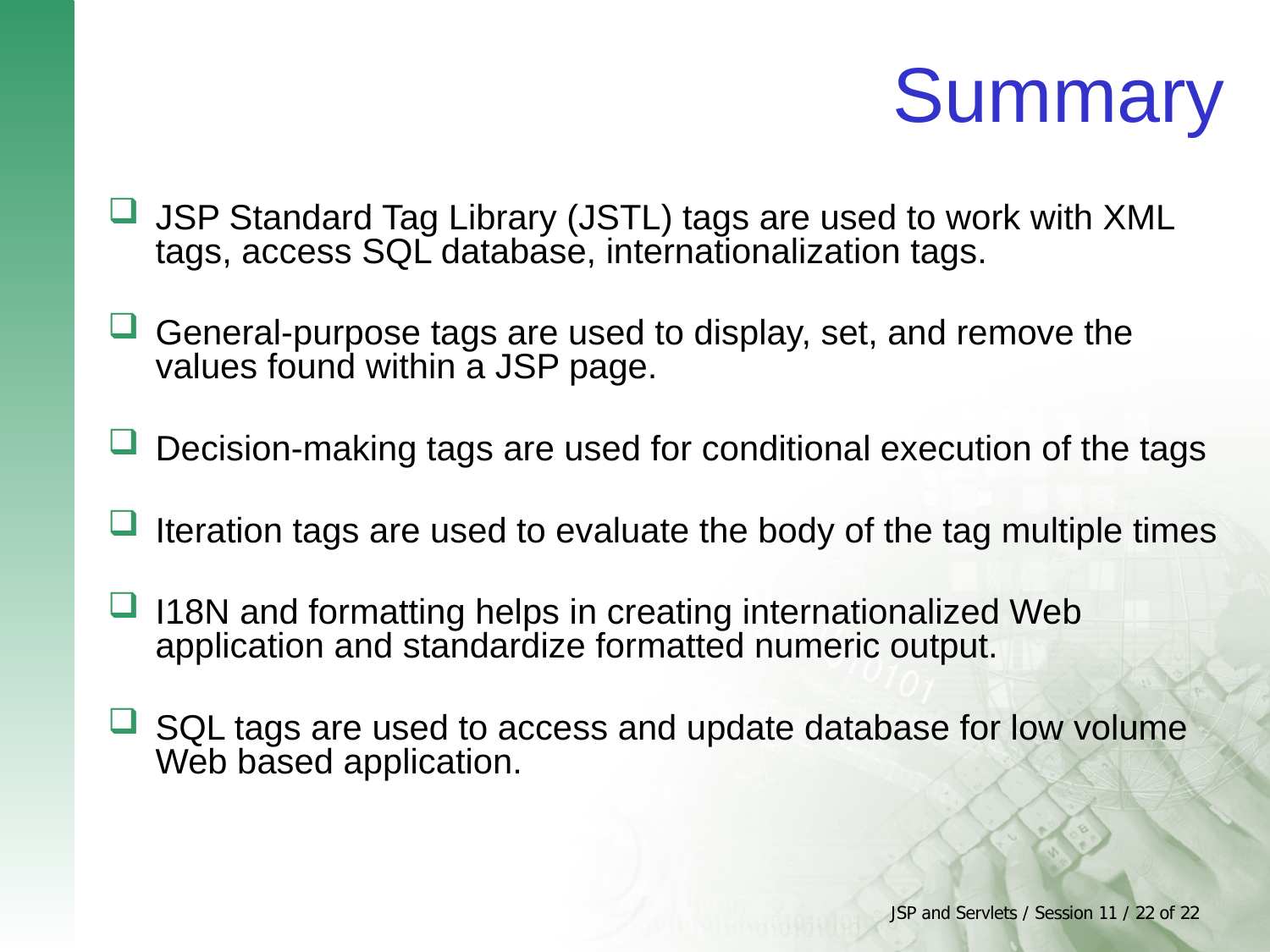

# Summary
JSP Standard Tag Library (JSTL) tags are used to work with XML tags, access SQL database, internationalization tags.

General-purpose tags are used to display, set, and remove the values found within a JSP page.

Decision-making tags are used for conditional execution of the tags

Iteration tags are used to evaluate the body of the tag multiple times

I18N and formatting helps in creating internationalized Web application and standardize formatted numeric output.

SQL tags are used to access and update database for low volume Web based application.